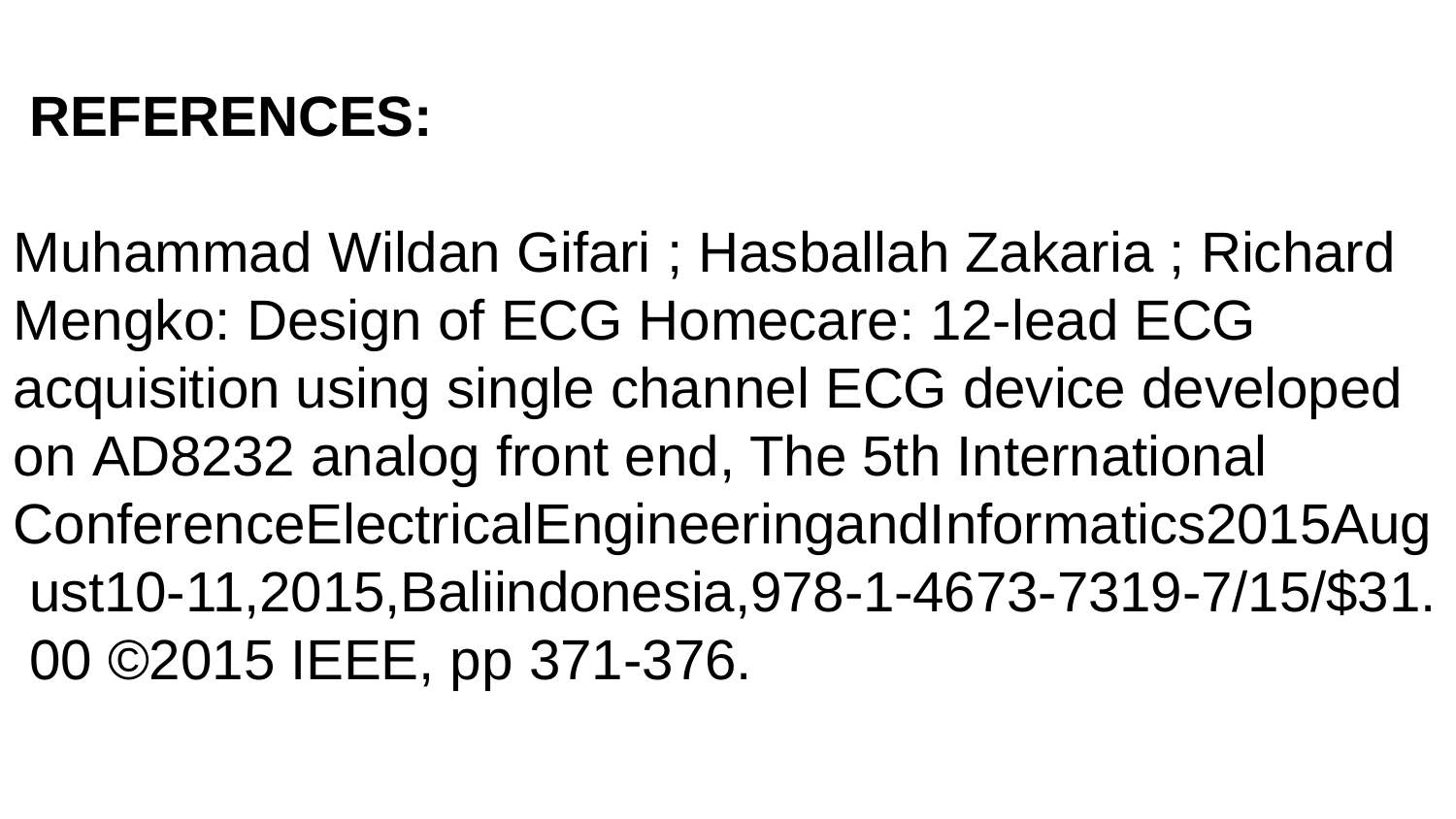

# REFERENCES:
Muhammad Wildan Gifari ; Hasballah Zakaria ; Richard  Mengko: Design of ECG Homecare: 12-lead ECG  acquisition using single channel ECG device developed  on AD8232 analog front end, The 5th International  ConferenceElectricalEngineeringandInformatics2015Aug  ust10-11,2015,Baliindonesia,978-1-4673-7319-7/15/$31.  00 ©2015 IEEE, pp 371-376.